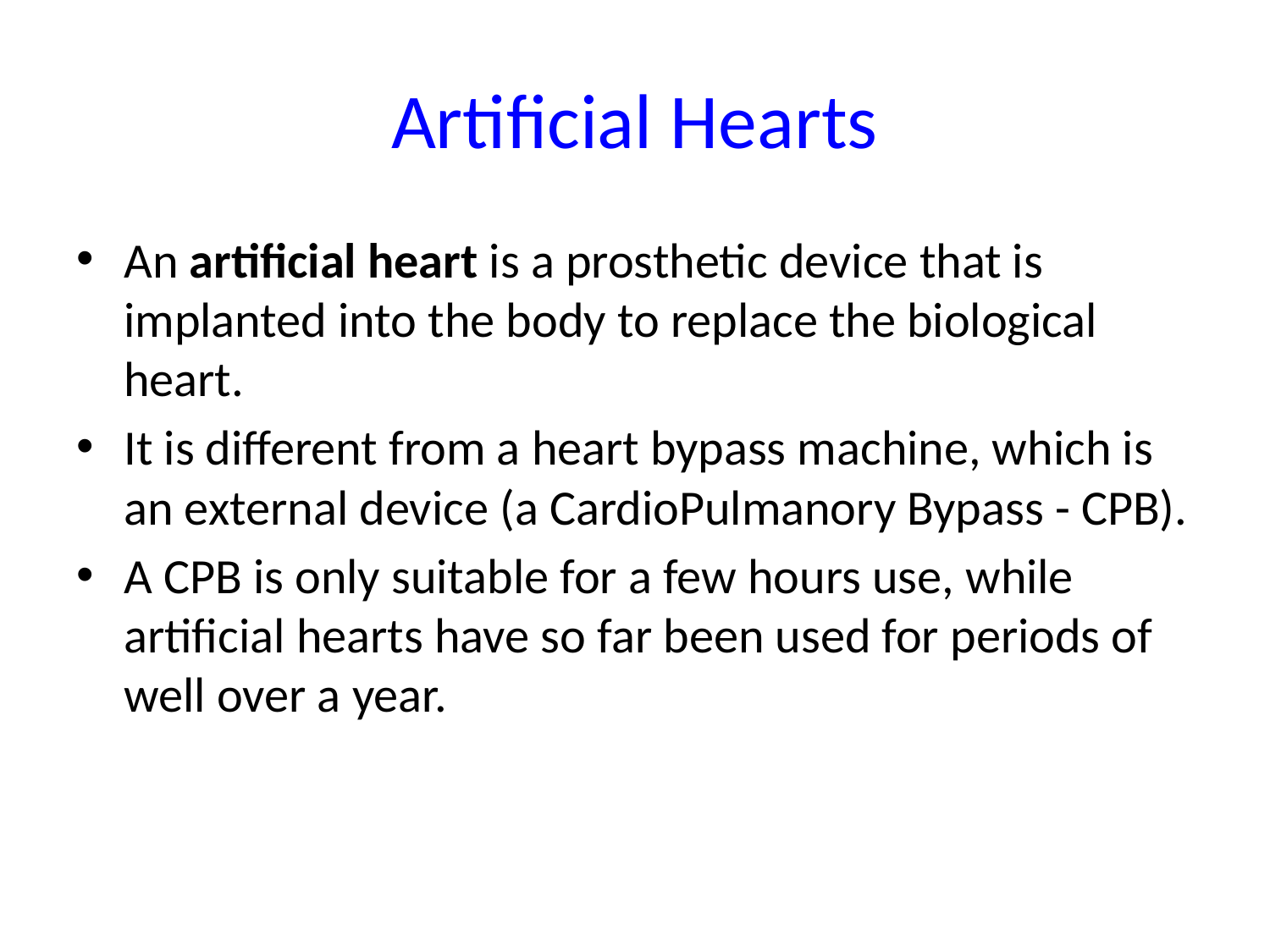

# Artificial Hearts
An artificial heart is a prosthetic device that is implanted into the body to replace the biological heart.
It is different from a heart bypass machine, which is an external device (a CardioPulmanory Bypass - CPB).
A CPB is only suitable for a few hours use, while artificial hearts have so far been used for periods of well over a year.